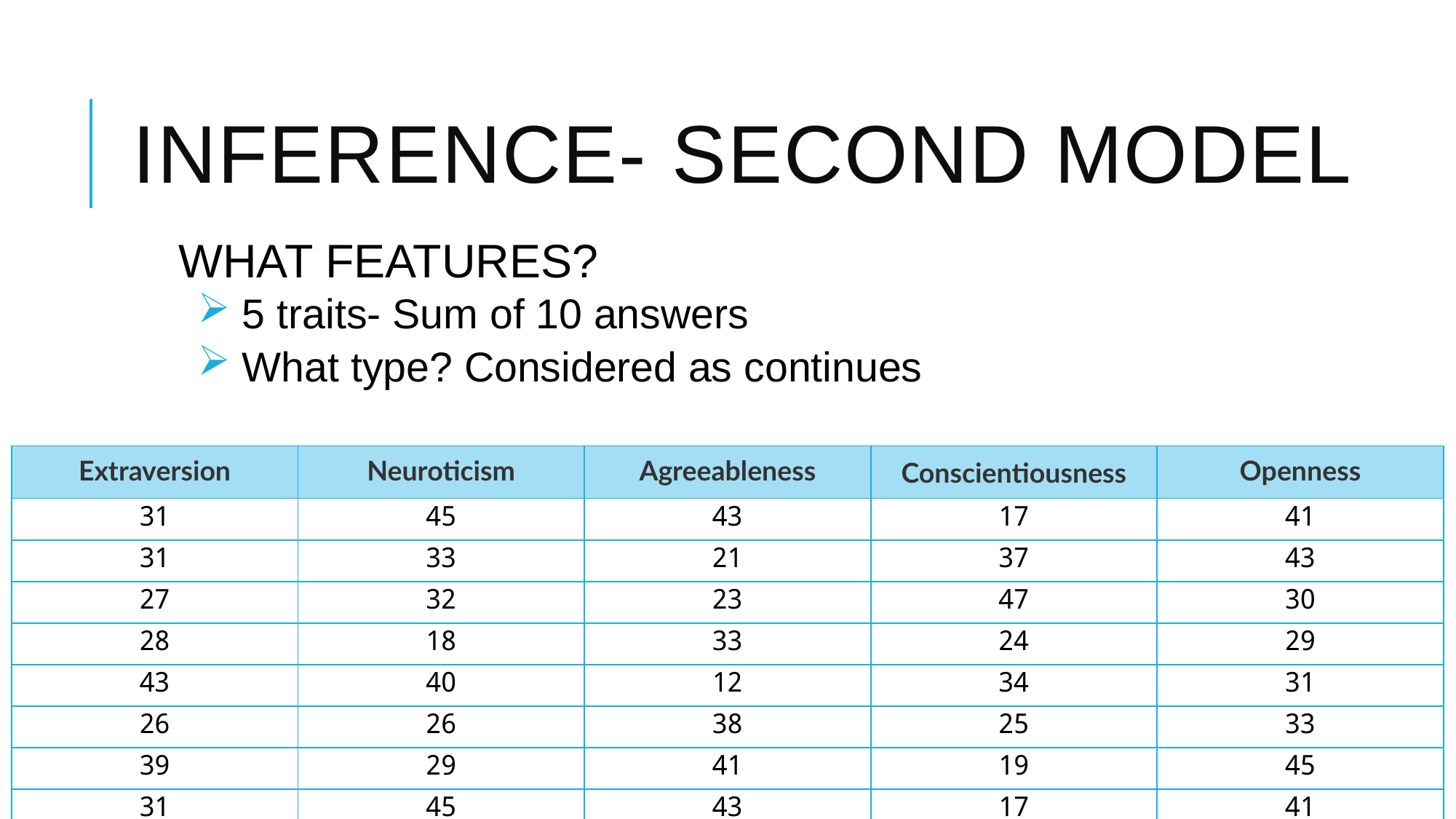

# Inference- second model
WHAT FEATURES?
5 traits- Sum of 10 answers
What type? Considered as continues

| Extraversion | Neuroticism | Agreeableness | Conscientiousness | Openness |
| --- | --- | --- | --- | --- |
| 31 | 45 | 43 | 17 | 41 |
| 31 | 33 | 21 | 37 | 43 |
| 27 | 32 | 23 | 47 | 30 |
| 28 | 18 | 33 | 24 | 29 |
| 43 | 40 | 12 | 34 | 31 |
| 26 | 26 | 38 | 25 | 33 |
| 39 | 29 | 41 | 19 | 45 |
| 31 | 45 | 43 | 17 | 41 |
| 1 | 5 | 2 | 5 | 5 |
| 3 | 4 | 3 | 3 | 3 |
| 1 | 5 | 5 | 5 | 5 |
| 3 | 1 | 5 | 5 | 5 |
| 1 | 5 | 5 | 5 | 5 |
| 2 | 4 | 5 | 5 | 3 |